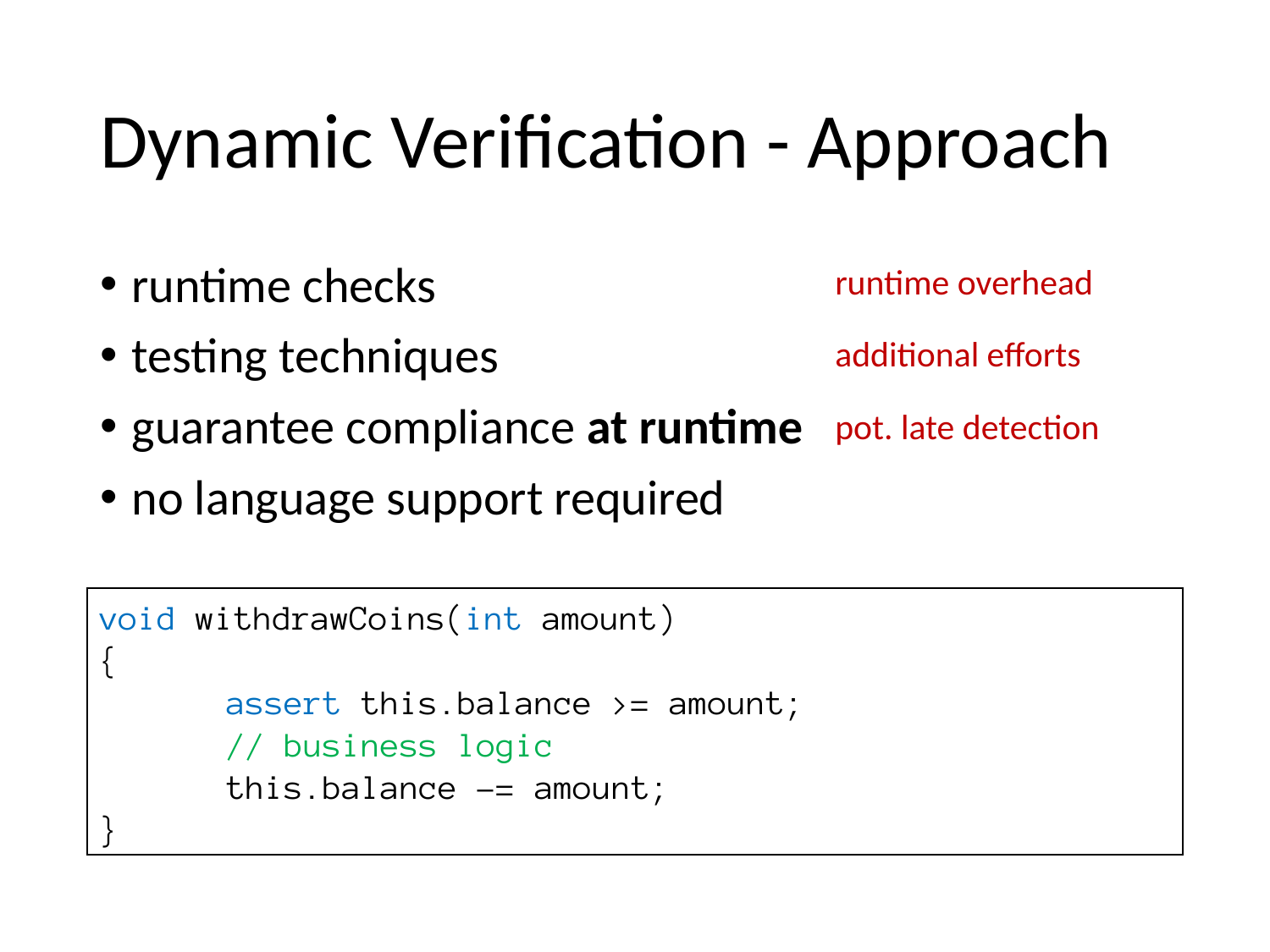

# Dynamic Verification - Approach
runtime checks
testing techniques
guarantee compliance at runtime
no language support required

runtime overhead
additional efforts
pot. late detection
void withdrawCoins(int amount)
{
	assert this.balance >= amount;
	// business logic
	this.balance -= amount;
}